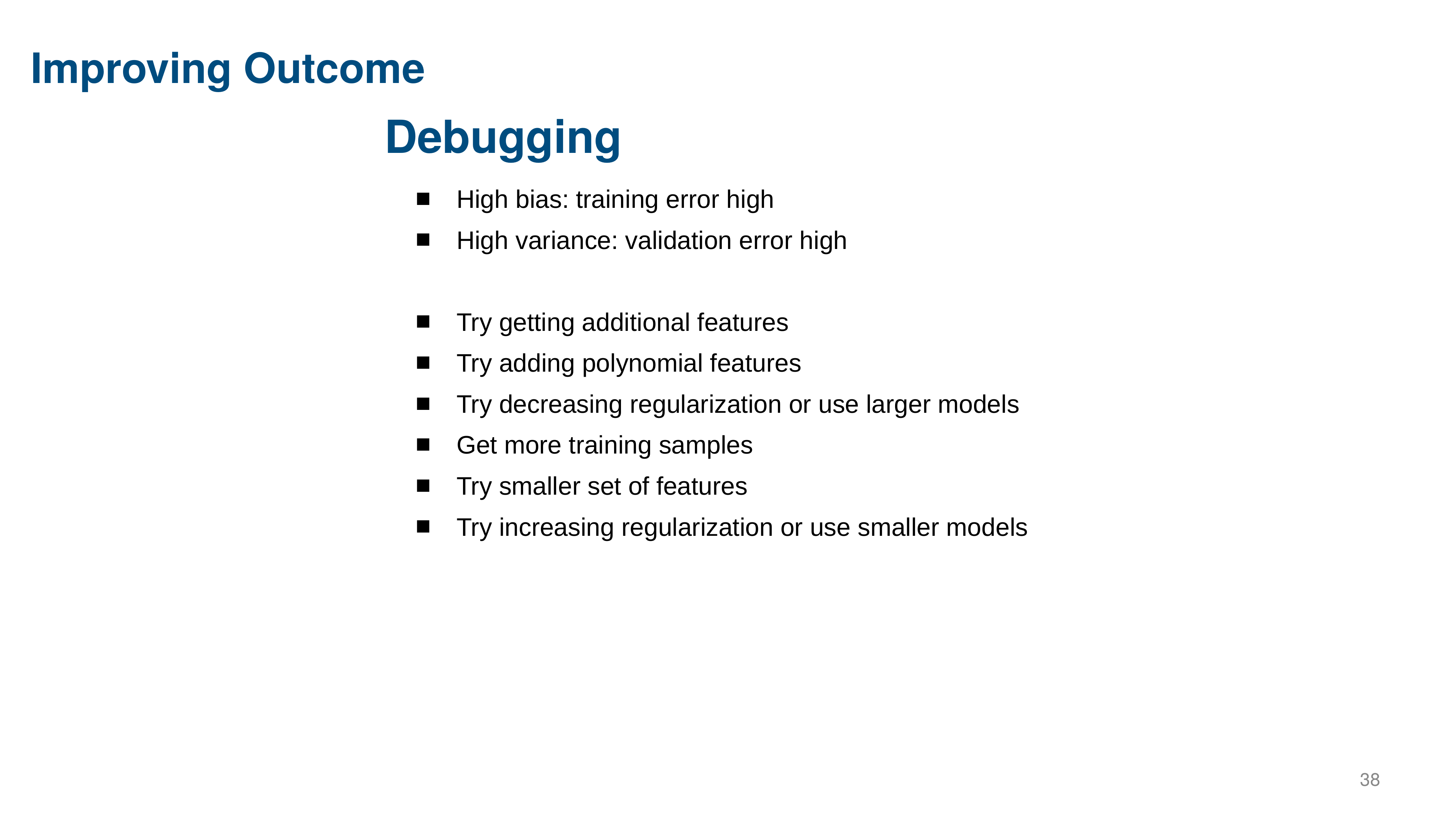

Improving Outcome
# Debugging
High bias: training error high
High variance: validation error high

Try getting additional features
Try adding polynomial features
Try decreasing regularization or use larger models
Get more training samples
Try smaller set of features
Try increasing regularization or use smaller models
38